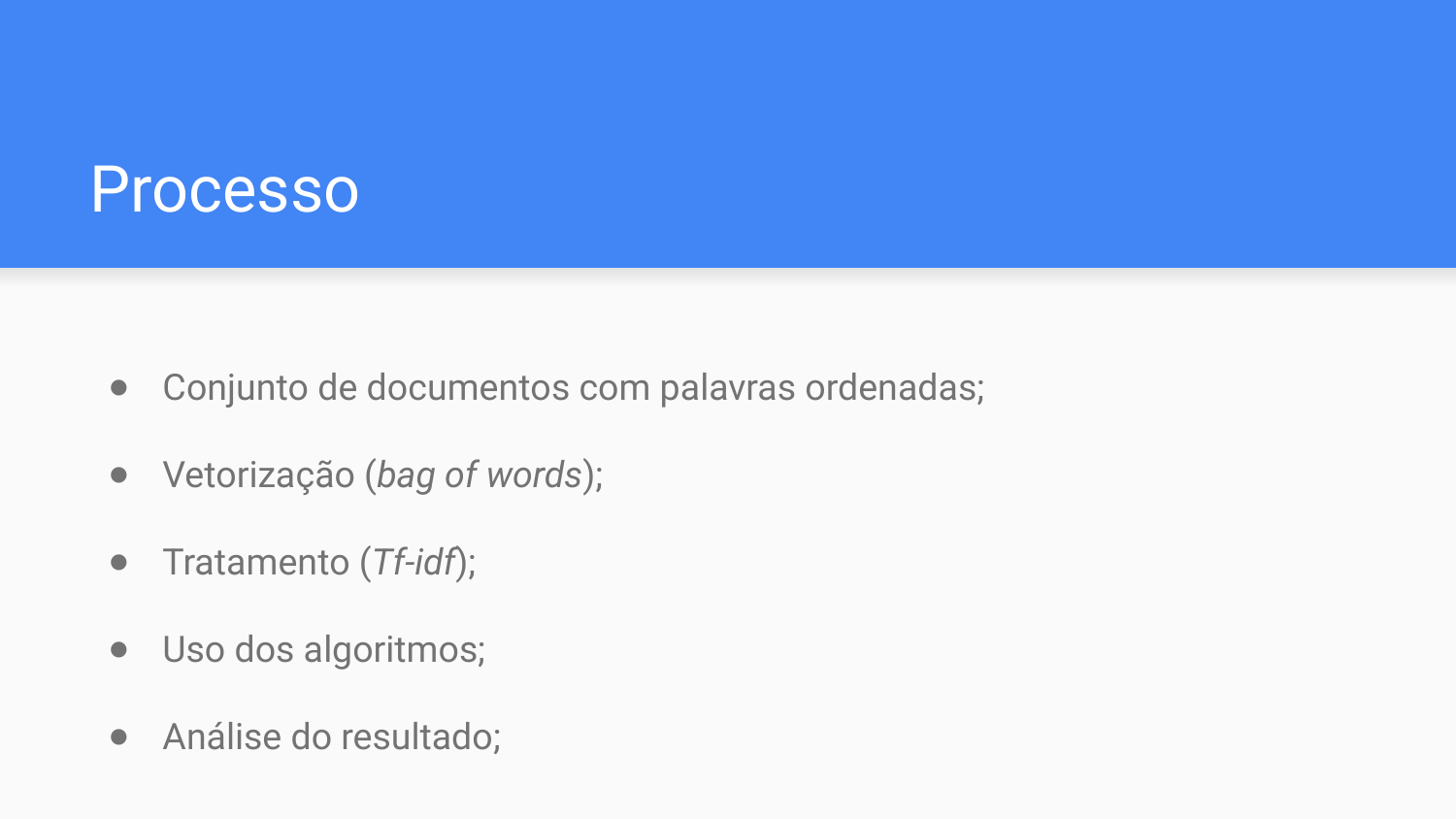

# Processo
Conjunto de documentos com palavras ordenadas;
Vetorização (bag of words);
Tratamento (Tf-idf);
Uso dos algoritmos;
Análise do resultado;